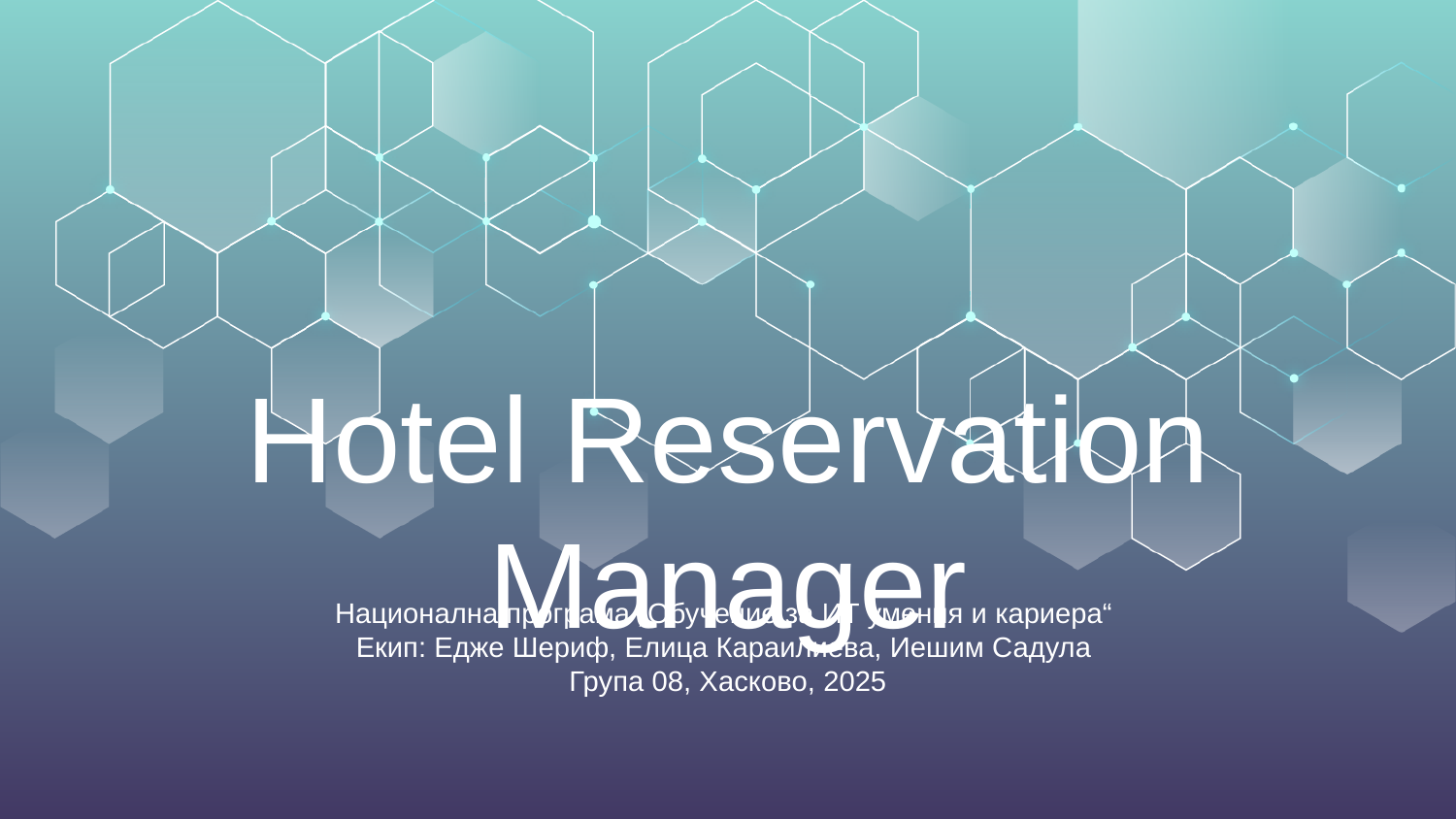

# Hotel Reservation Manager
Национална програма „Обучение за ИТ умения и кариера“
Екип: Едже Шериф, Елица Караилиева, Иешим Садула
Група 08, Хасково, 2025